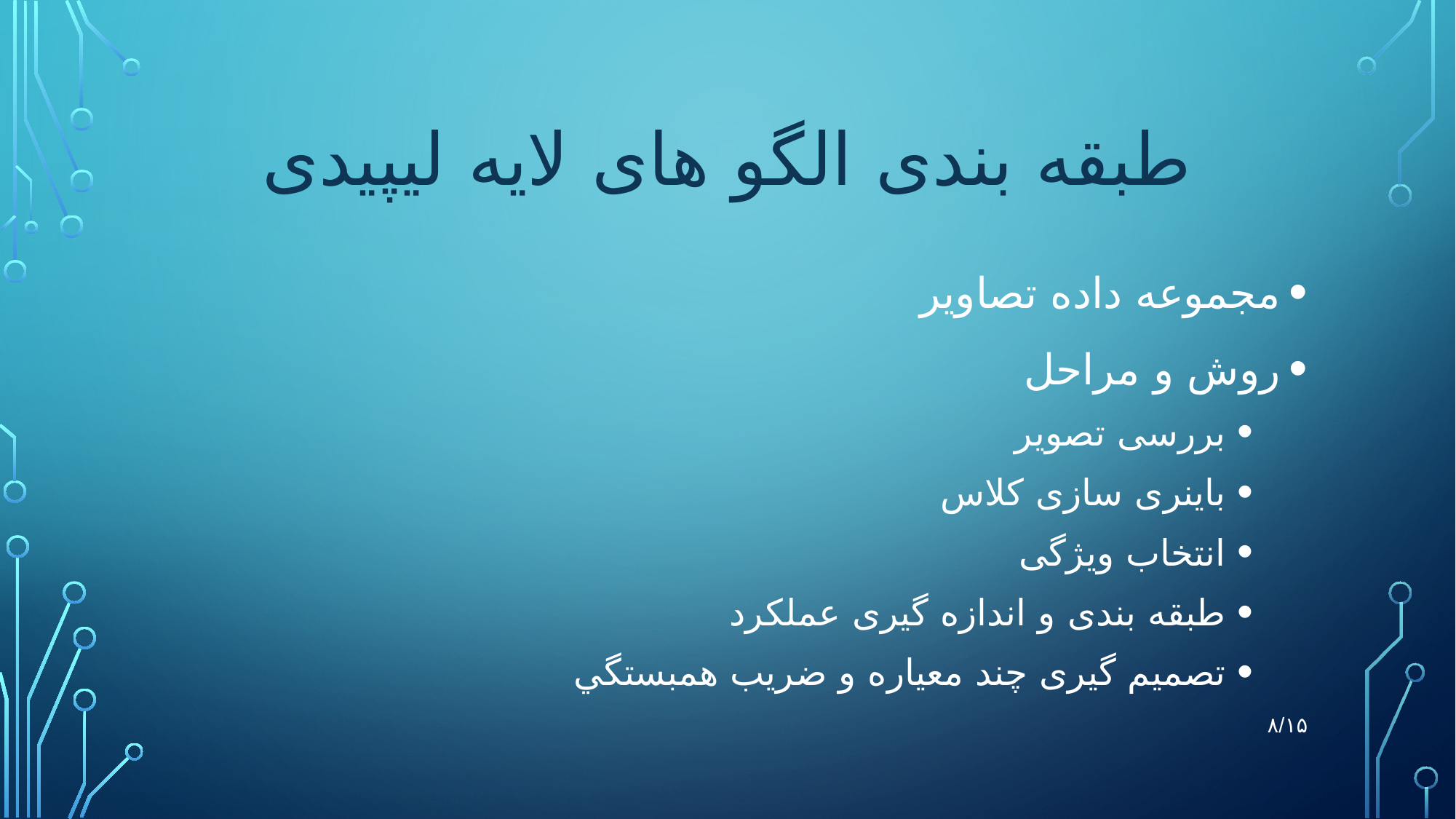

# طبقه بندی الگو های لایه لیپیدی
مجموعه داده تصاویر
روش و مراحل
بررسی تصویر
باینری سازی کلاس
انتخاب ویژگی
طبقه بندی و اندازه گیری عملکرد
تصمیم گیری چند معیاره و ضریب همبستگي

۸/۱۵